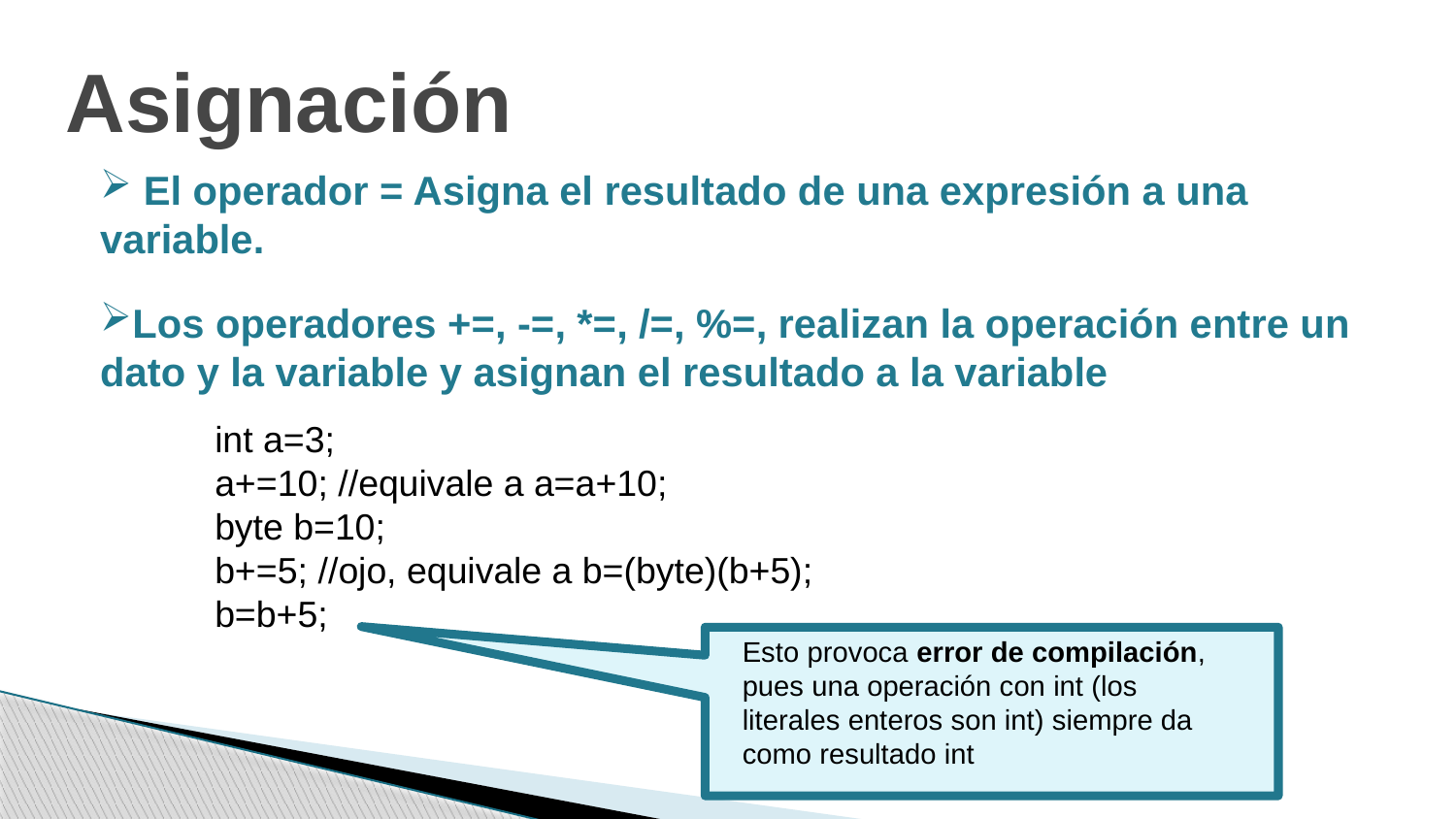

Asignación
 El operador = Asigna el resultado de una expresión a una variable.
Los operadores +=, -=, *=, /=, %=, realizan la operación entre un dato y la variable y asignan el resultado a la variable
int a=3;
a+=10; //equivale a a=a+10;
byte b=10;
b+=5; //ojo, equivale a b=(byte)(b+5);
b=b+5;

Esto provoca error de compilación, pues una operación con int (los literales enteros son int) siempre da como resultado int